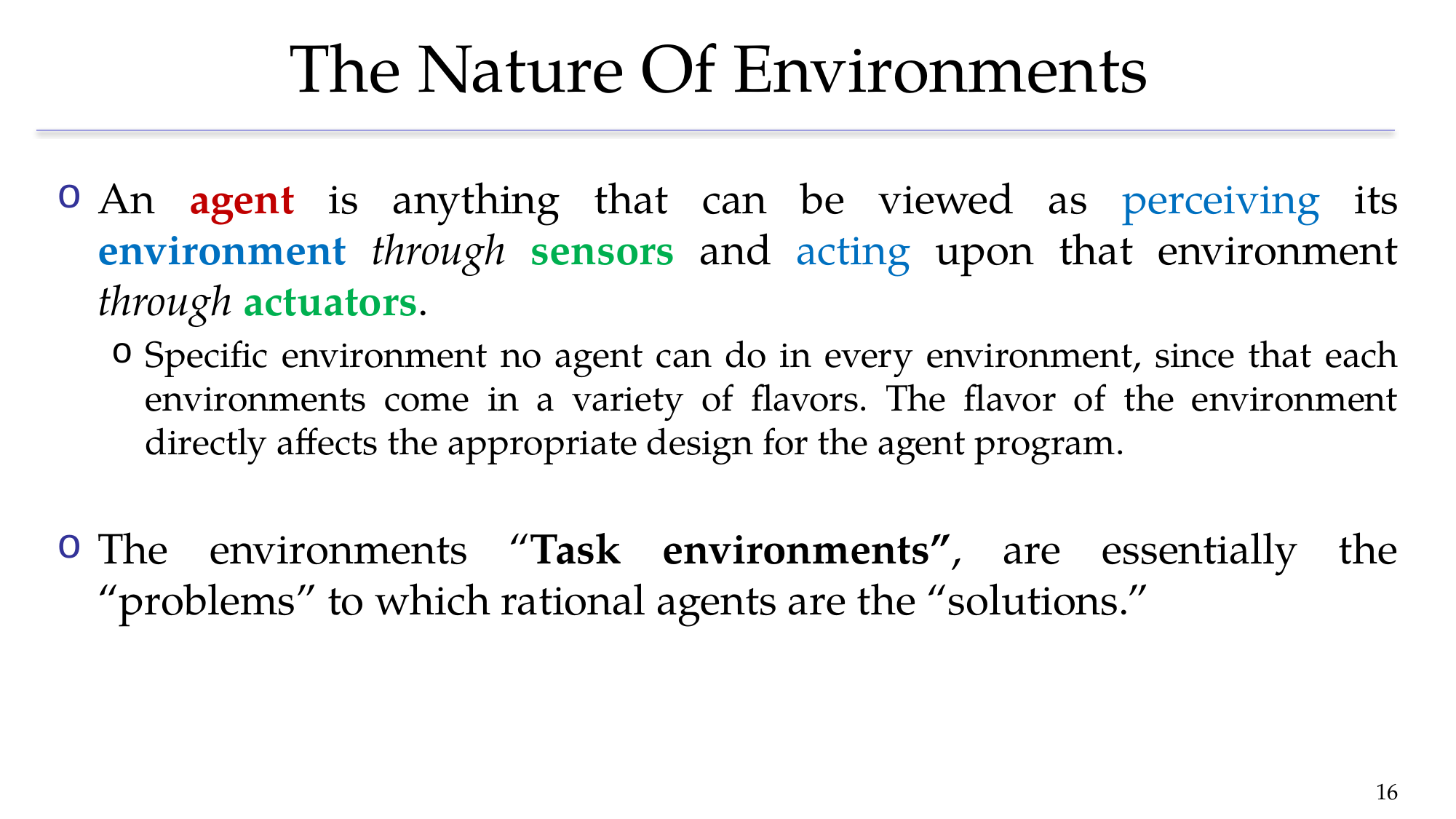

# The Nature Of Environments
An agent is anything that can be viewed as perceiving its environment through sensors and acting upon that environment through actuators.
Specific environment no agent can do in every environment, since that each environments come in a variety of flavors. The flavor of the environment directly affects the appropriate design for the agent program.

The environments “Task environments”, are essentially the “problems” to which rational agents are the “solutions.”

16